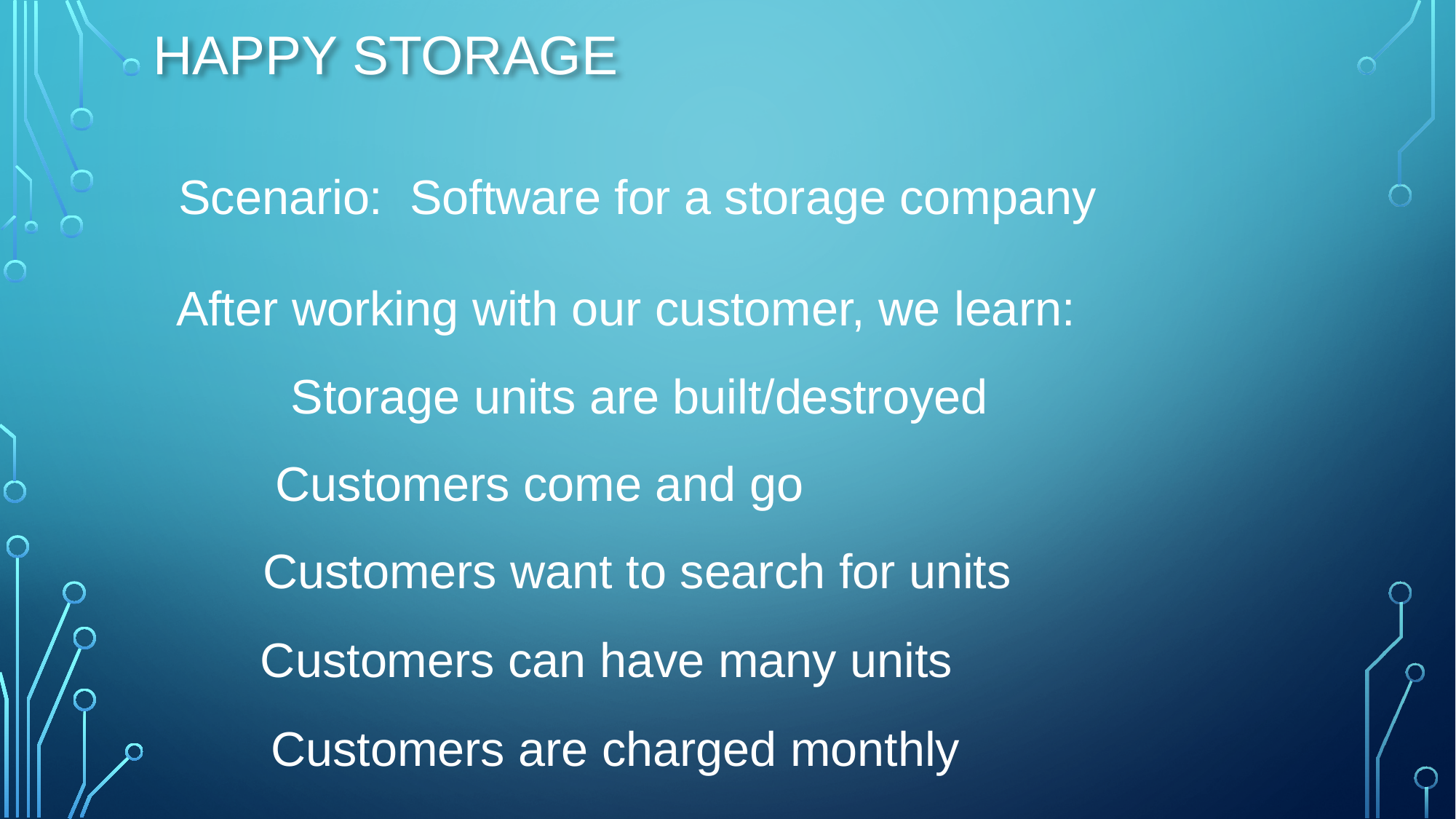

# Happy Storage
Scenario:  Software for a storage company
After working with our customer, we learn:
Storage units are built/destroyed
Customers come and go
Customers want to search for units
Customers can have many units
Customers are charged monthly